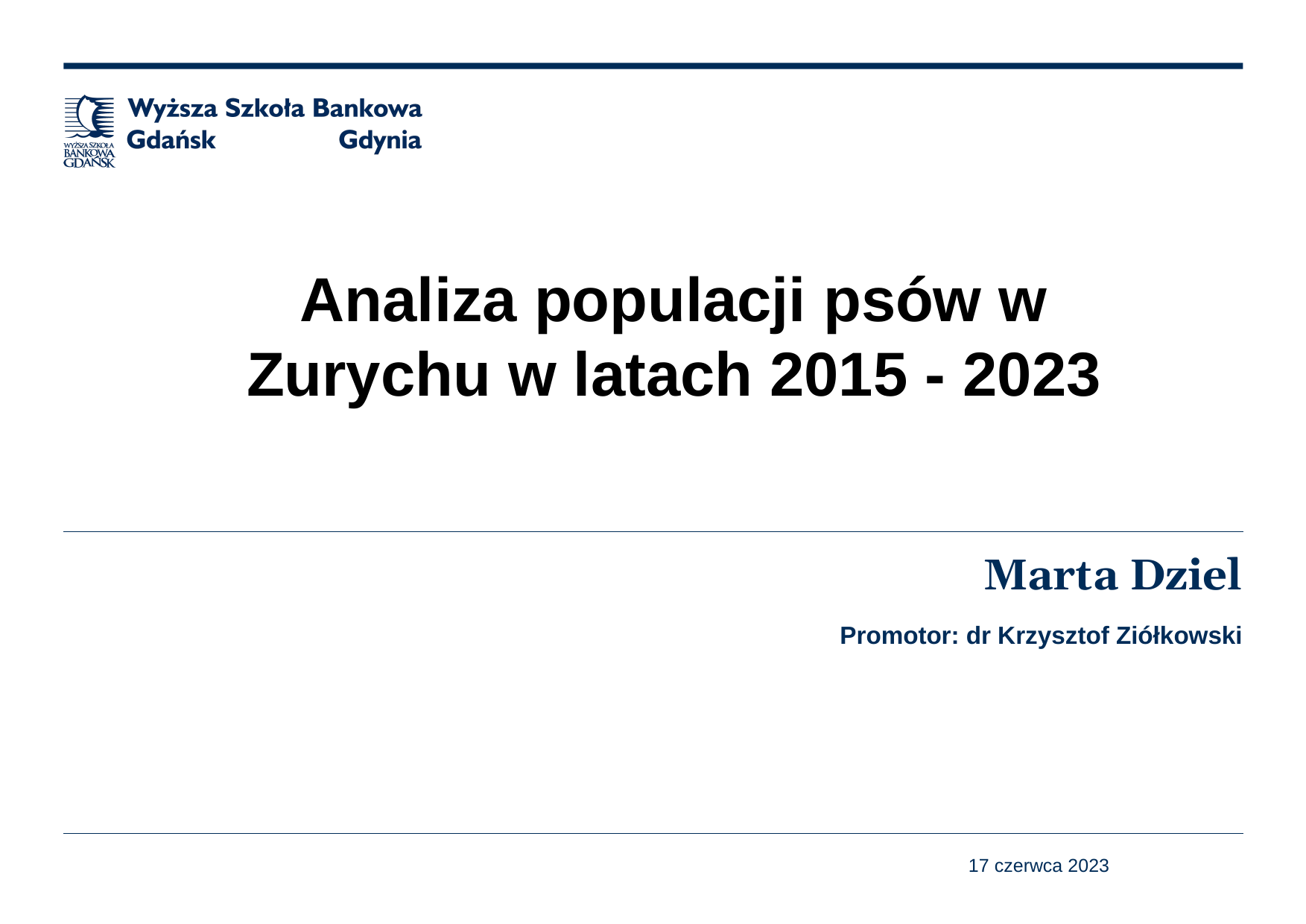

Analiza populacji psów w Zurychu w latach 2015 - 2023
# Marta Dziel
Promotor: dr Krzysztof Ziółkowski
17 czerwca 2023